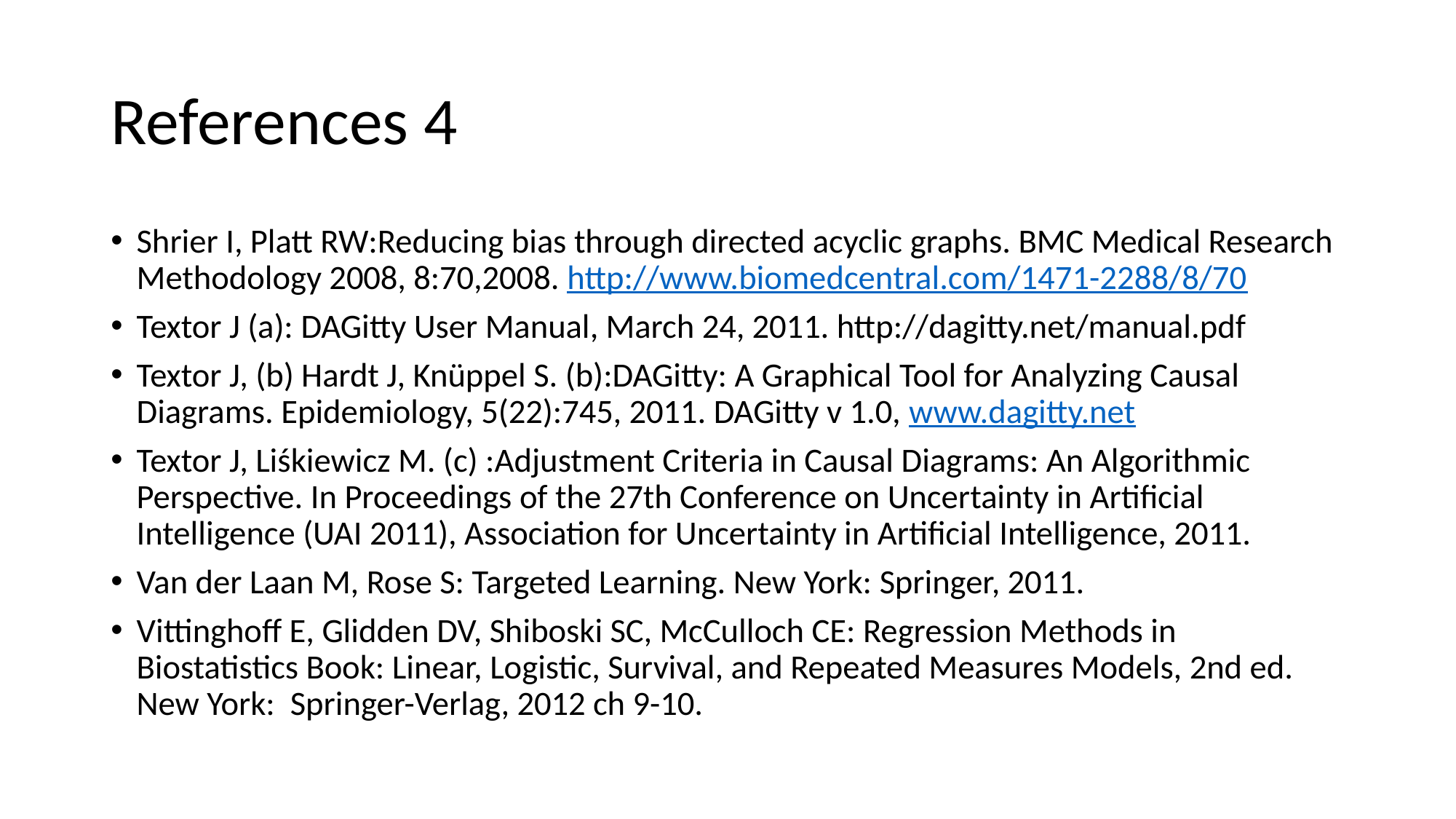

# References 4
Shrier I, Platt RW:Reducing bias through directed acyclic graphs. BMC Medical Research Methodology 2008, 8:70,2008. http://www.biomedcentral.com/1471-2288/8/70
Textor J (a): DAGitty User Manual, March 24, 2011. http://dagitty.net/manual.pdf
Textor J, (b) Hardt J, Knüppel S. (b):DAGitty: A Graphical Tool for Analyzing Causal Diagrams. Epidemiology, 5(22):745, 2011. DAGitty v 1.0, www.dagitty.net
Textor J, Liśkiewicz M. (c) :Adjustment Criteria in Causal Diagrams: An Algorithmic Perspective. In Proceedings of the 27th Conference on Uncertainty in Artificial Intelligence (UAI 2011), Association for Uncertainty in Artificial Intelligence, 2011.
Van der Laan M, Rose S: Targeted Learning. New York: Springer, 2011.
Vittinghoff E, Glidden DV, Shiboski SC, McCulloch CE: Regression Methods in Biostatistics Book: Linear, Logistic, Survival, and Repeated Measures Models, 2nd ed.  New York:  Springer-Verlag, 2012 ch 9-10.